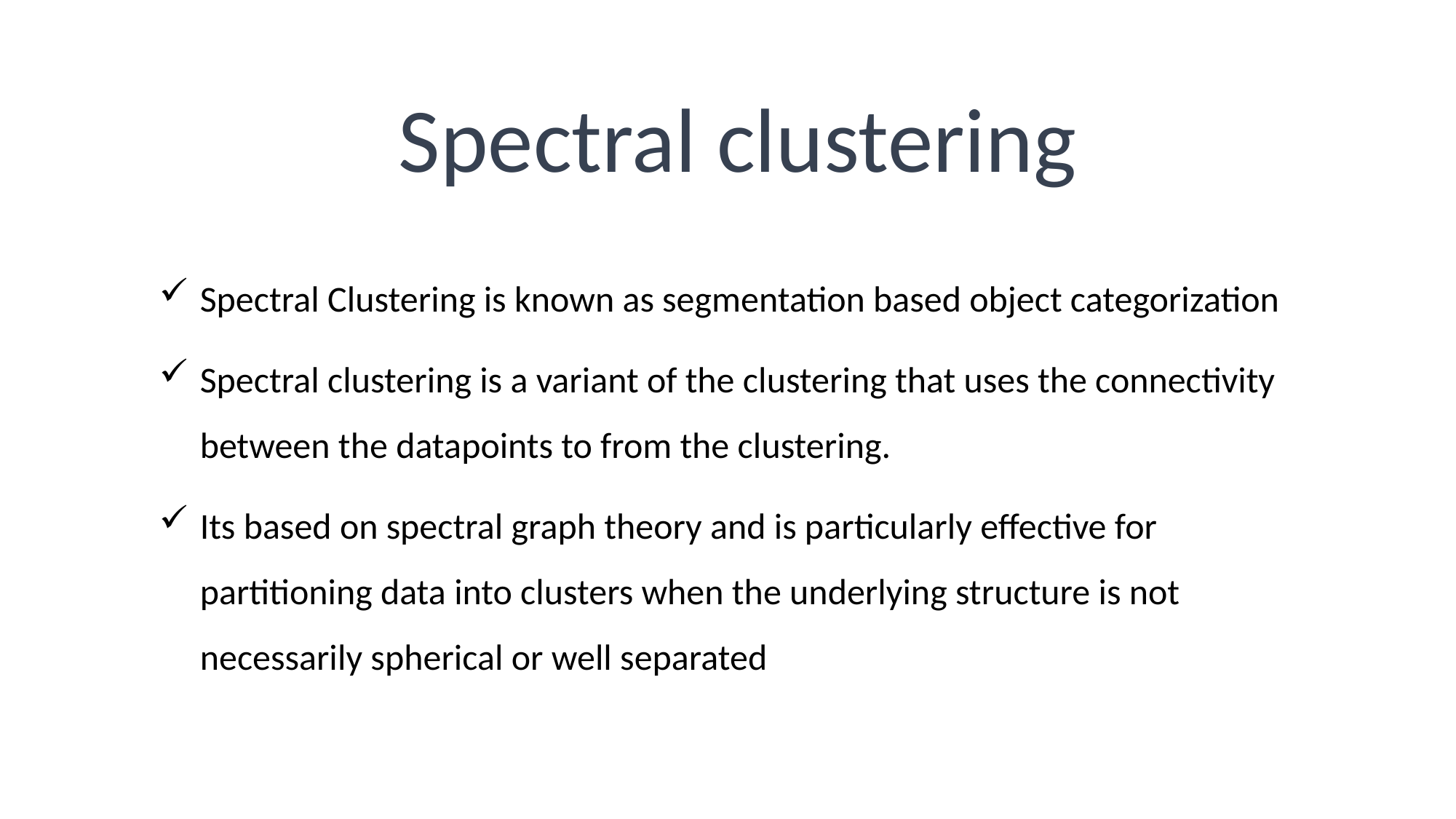

# Spectral clustering
Spectral Clustering is known as segmentation based object categorization
Spectral clustering is a variant of the clustering that uses the connectivity between the datapoints to from the clustering.
Its based on spectral graph theory and is particularly effective for partitioning data into clusters when the underlying structure is not necessarily spherical or well separated